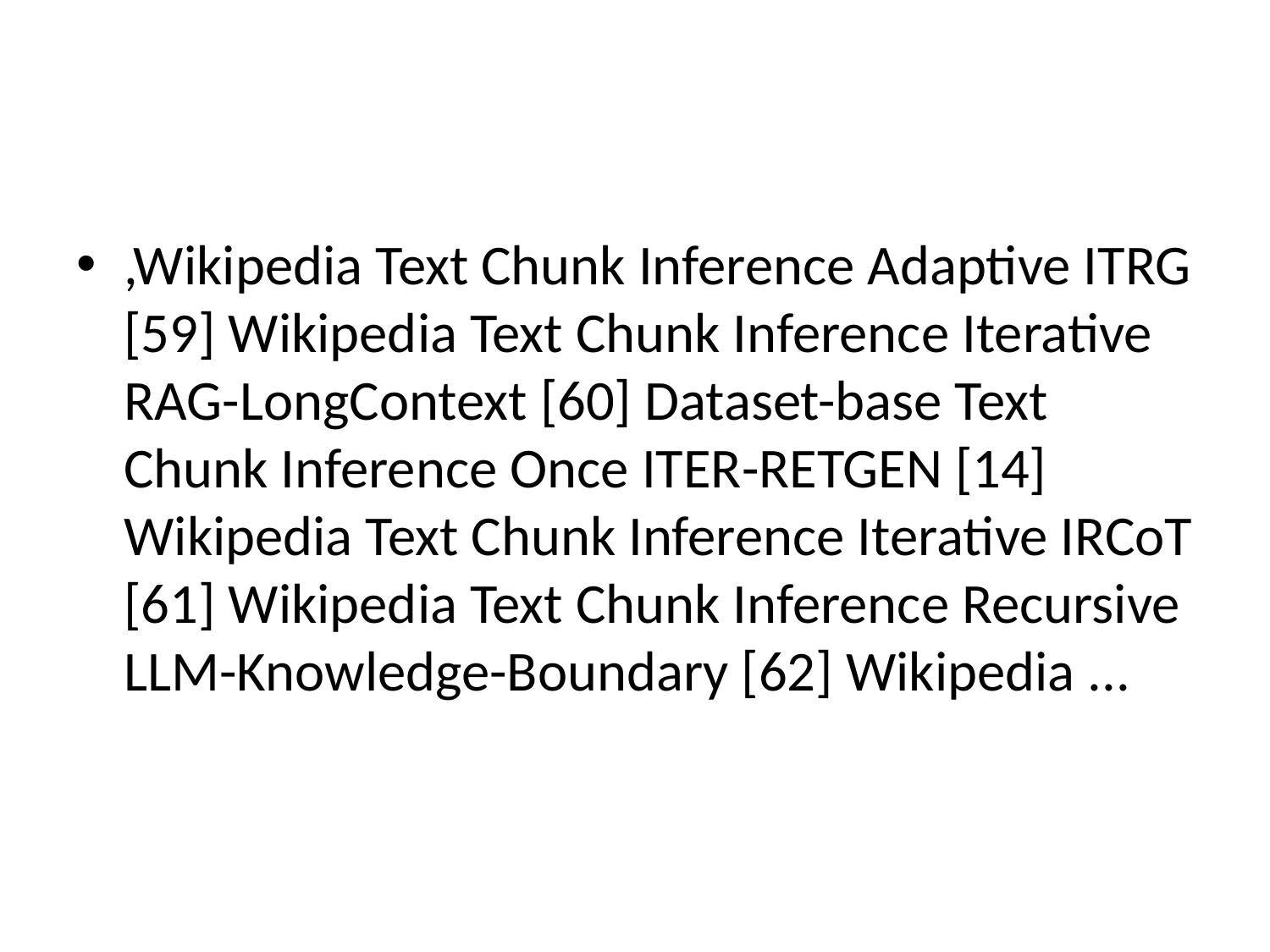

#
,Wikipedia Text Chunk Inference Adaptive ITRG [59] Wikipedia Text Chunk Inference Iterative RAG-LongContext [60] Dataset-base Text Chunk Inference Once ITER-RETGEN [14] Wikipedia Text Chunk Inference Iterative IRCoT [61] Wikipedia Text Chunk Inference Recursive LLM-Knowledge-Boundary [62] Wikipedia ...